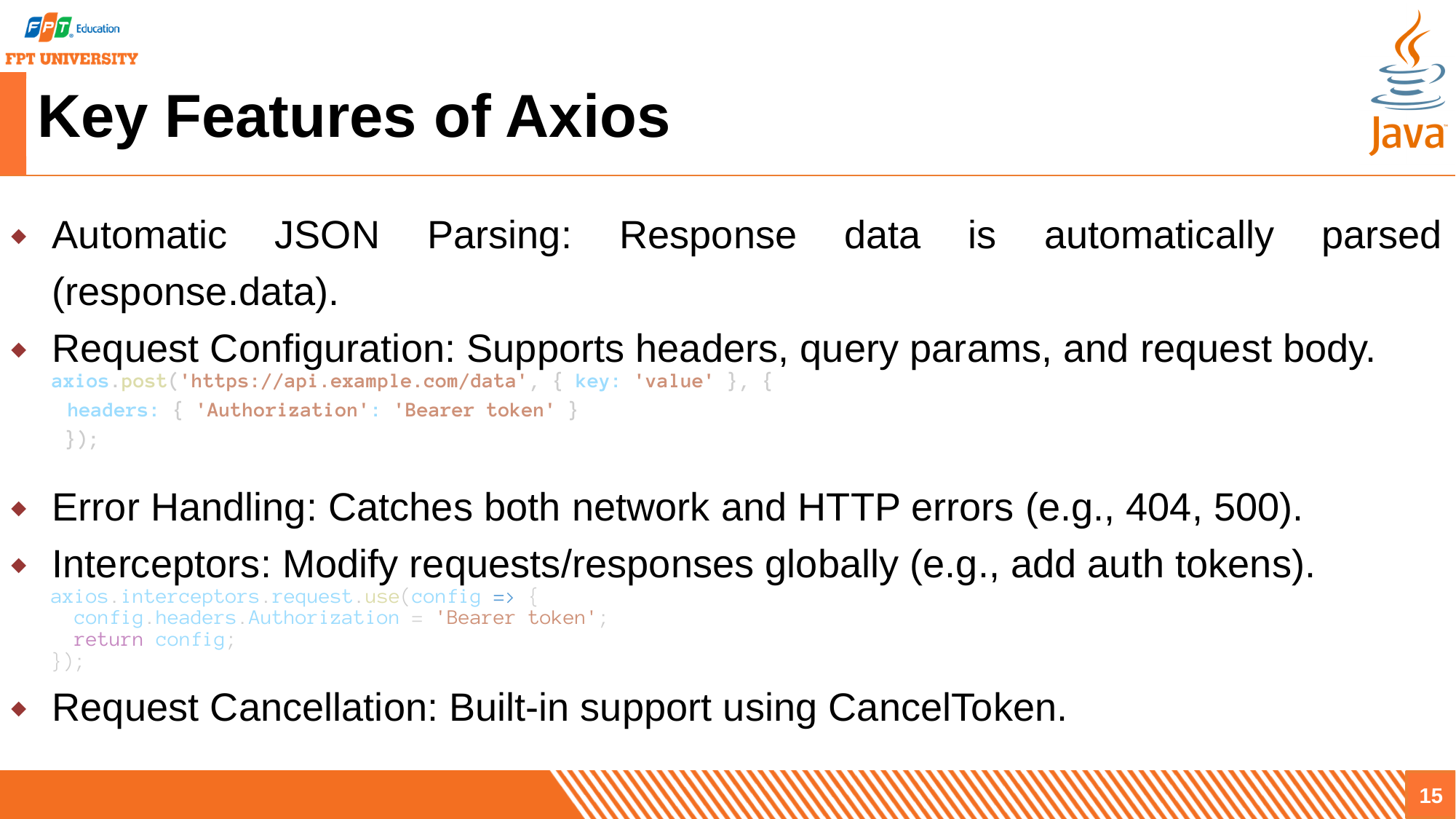

# Key Features of Axios
Automatic JSON Parsing: Response data is automatically parsed (response.data).
Request Configuration: Supports headers, query params, and request body.
	axios.post('https://api.example.com/data', { key: 'value' }, {
  headers: { 'Authorization': 'Bearer token' }
});

Error Handling: Catches both network and HTTP errors (e.g., 404, 500).
Interceptors: Modify requests/responses globally (e.g., add auth tokens).
axios.interceptors.request.use(config => {
  config.headers.Authorization = 'Bearer token';
  return config;
});
Request Cancellation: Built-in support using CancelToken.
15